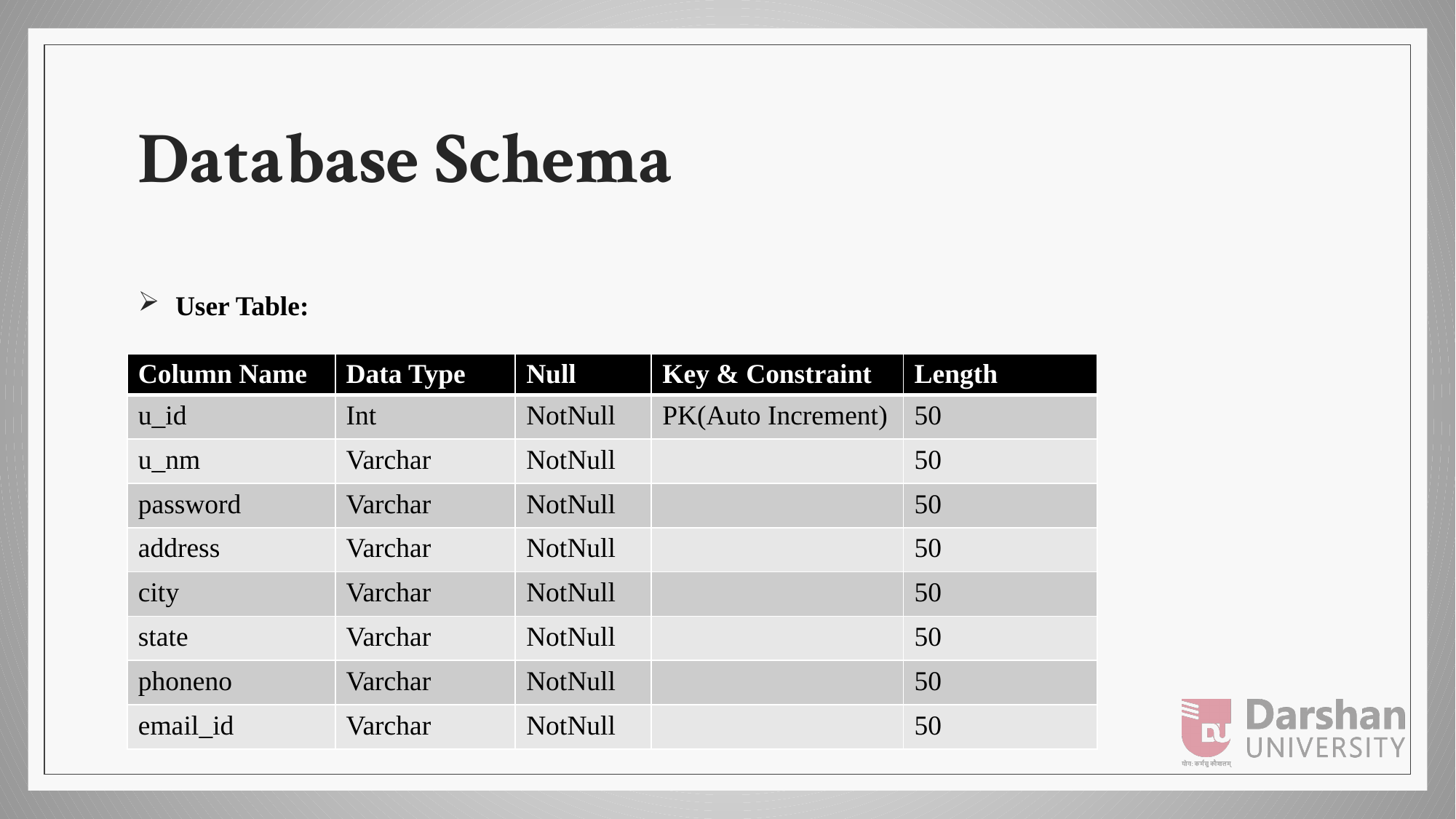

# Database Schema

  User Table:

| Column Name | Data Type | Null | Key & Constraint | Length |
| --- | --- | --- | --- | --- |
| u\_id | Int | NotNull | PK(Auto Increment) | 50 |
| u\_nm | Varchar | NotNull |  | 50 |
| password | Varchar | NotNull |  | 50 |
| address | Varchar | NotNull |  | 50 |
| city | Varchar | NotNull |  | 50 |
| state | Varchar | NotNull |  | 50 |
| phoneno | Varchar | NotNull |  | 50 |
| email\_id | Varchar | NotNull |  | 50 |